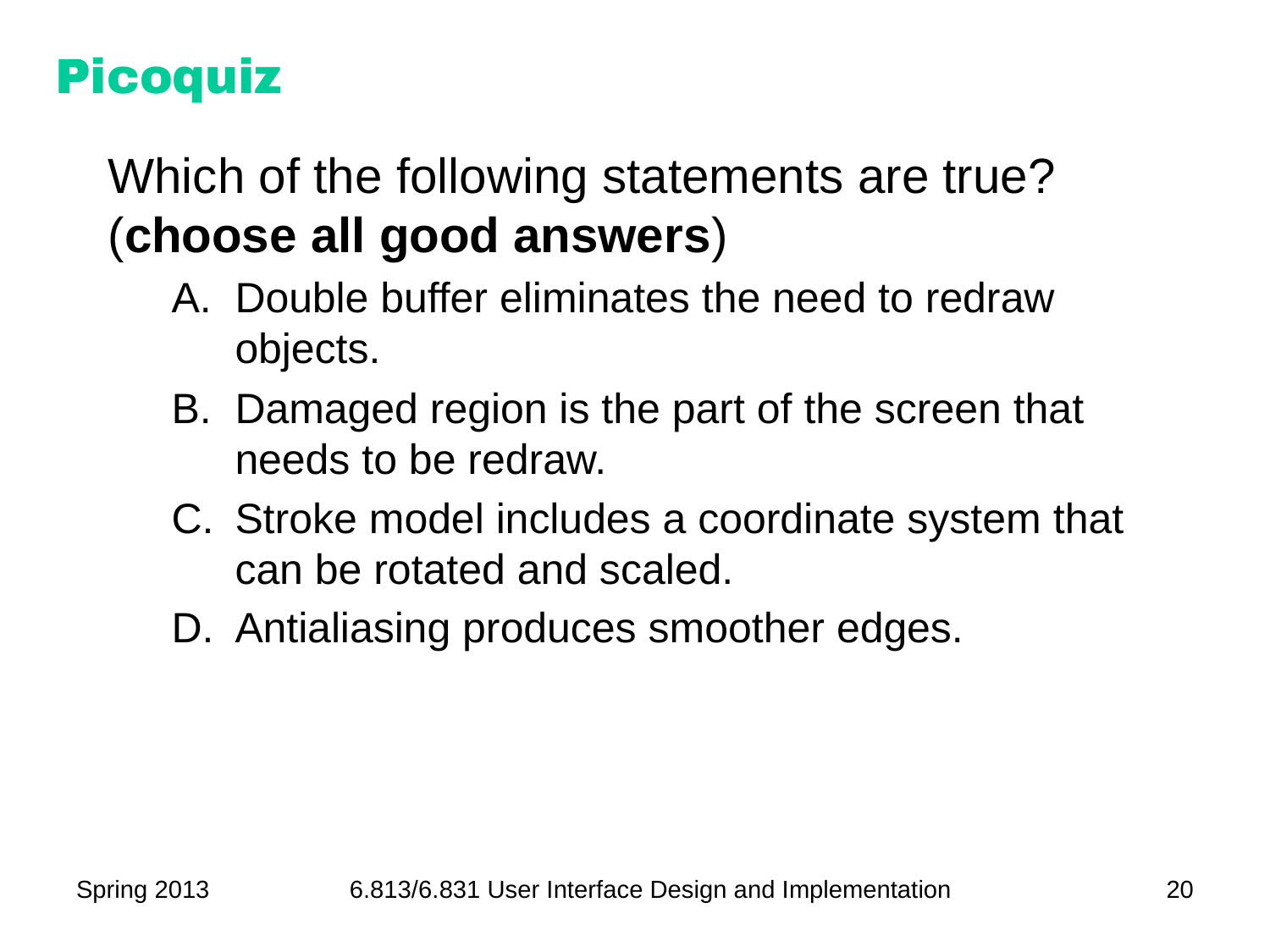

# Picoquiz
Which of the following statements are true? (choose all good answers)
Double buffer eliminates the need to redraw objects.
Damaged region is the part of the screen that needs to be redraw.
Stroke model includes a coordinate system that can be rotated and scaled.
Antialiasing produces smoother edges.

Spring 2013
6.813/6.831 User Interface Design and Implementation
20